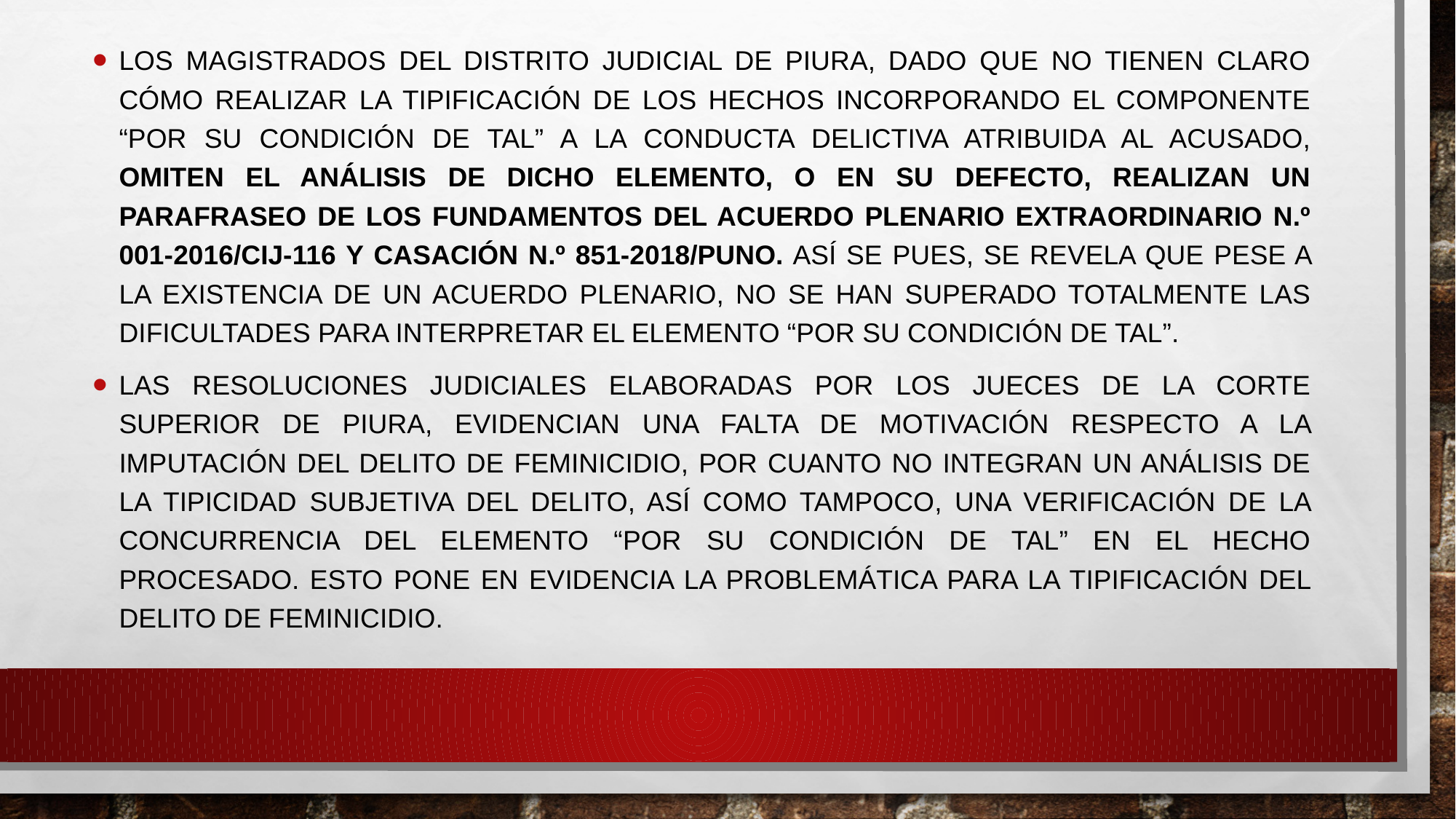

Los magistrados del Distrito Judicial de Piura, dado que no tienen claro cómo realizar la tipificación de los hechos incorporando el componente “por su condición de tal” a la conducta delictiva atribuida al acusado, omiten el análisis de dicho elemento, o en su defecto, realizan un parafraseo de los fundamentos del Acuerdo Plenario Extraordinario N.º 001-2016/CIJ-116 y Casación N.º 851-2018/Puno. Así se pues, se revela que pese a la existencia de un acuerdo plenario, no se han superado totalmente las dificultades para interpretar el elemento “por su condición de tal”.
Las resoluciones judiciales elaboradas por los jueces de la Corte Superior de Piura, evidencian una falta de motivación respecto a la imputación del delito de feminicidio, por cuanto no integran un análisis de la tipicidad subjetiva del delito, así como tampoco, una verificación de la concurrencia del elemento “por su condición de tal” en el hecho procesado. Esto pone en evidencia la problemática para la TIPIFICACIÓN del delito de feminicidio.